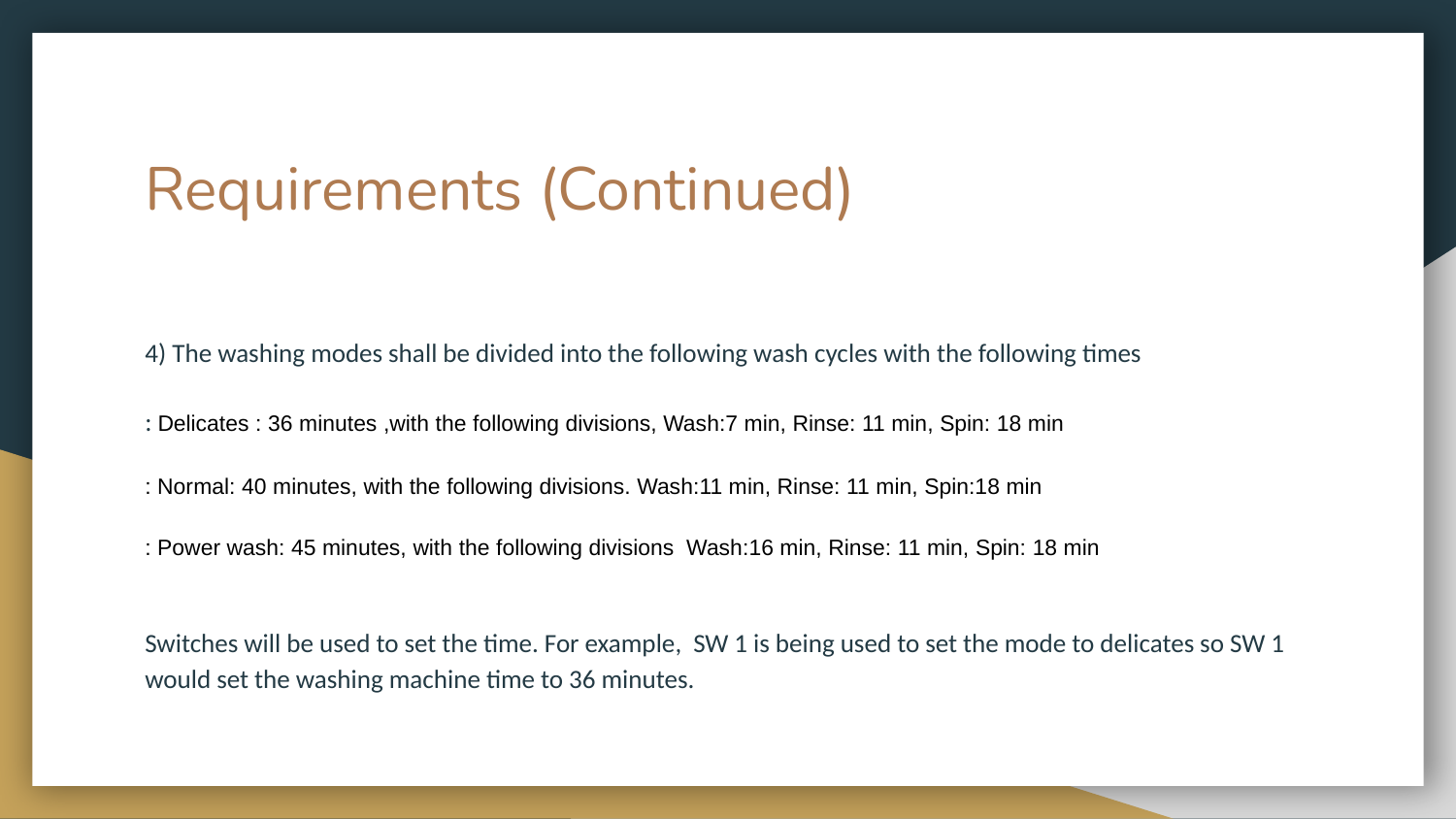

# Requirements (Continued)
4) The washing modes shall be divided into the following wash cycles with the following times
: Delicates : 36 minutes ,with the following divisions, Wash:7 min, Rinse: 11 min, Spin: 18 min
: Normal: 40 minutes, with the following divisions. Wash:11 min, Rinse: 11 min, Spin:18 min

: Power wash: 45 minutes, with the following divisions  Wash:16 min, Rinse: 11 min, Spin: 18 min

Switches will be used to set the time. For example,  SW 1 is being used to set the mode to delicates so SW 1 would set the washing machine time to 36 minutes.